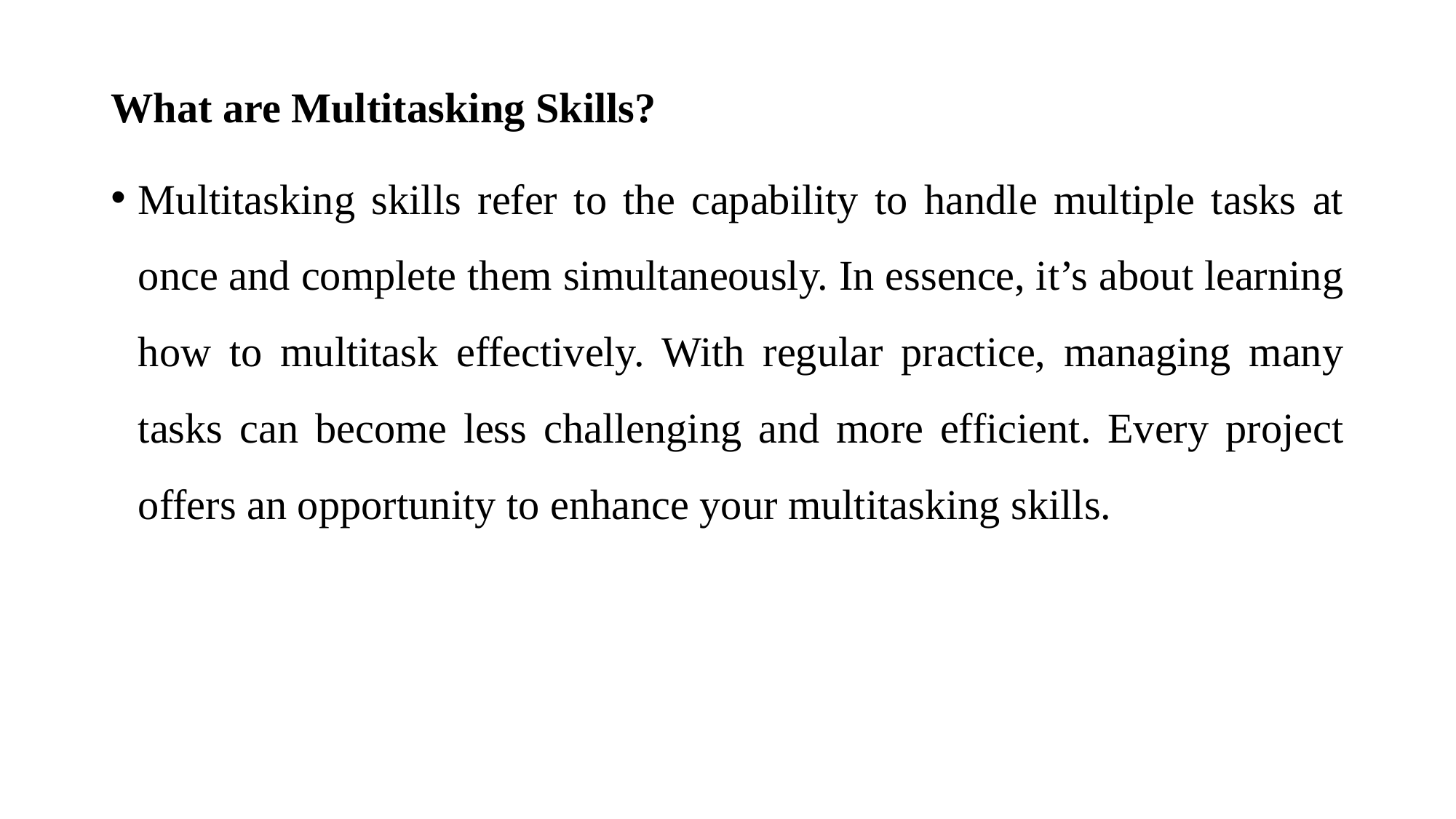

What are Multitasking Skills?
Multitasking skills refer to the capability to handle multiple tasks at once and complete them simultaneously. In essence, it’s about learning how to multitask effectively. With regular practice, managing many tasks can become less challenging and more efficient. Every project offers an opportunity to enhance your multitasking skills.